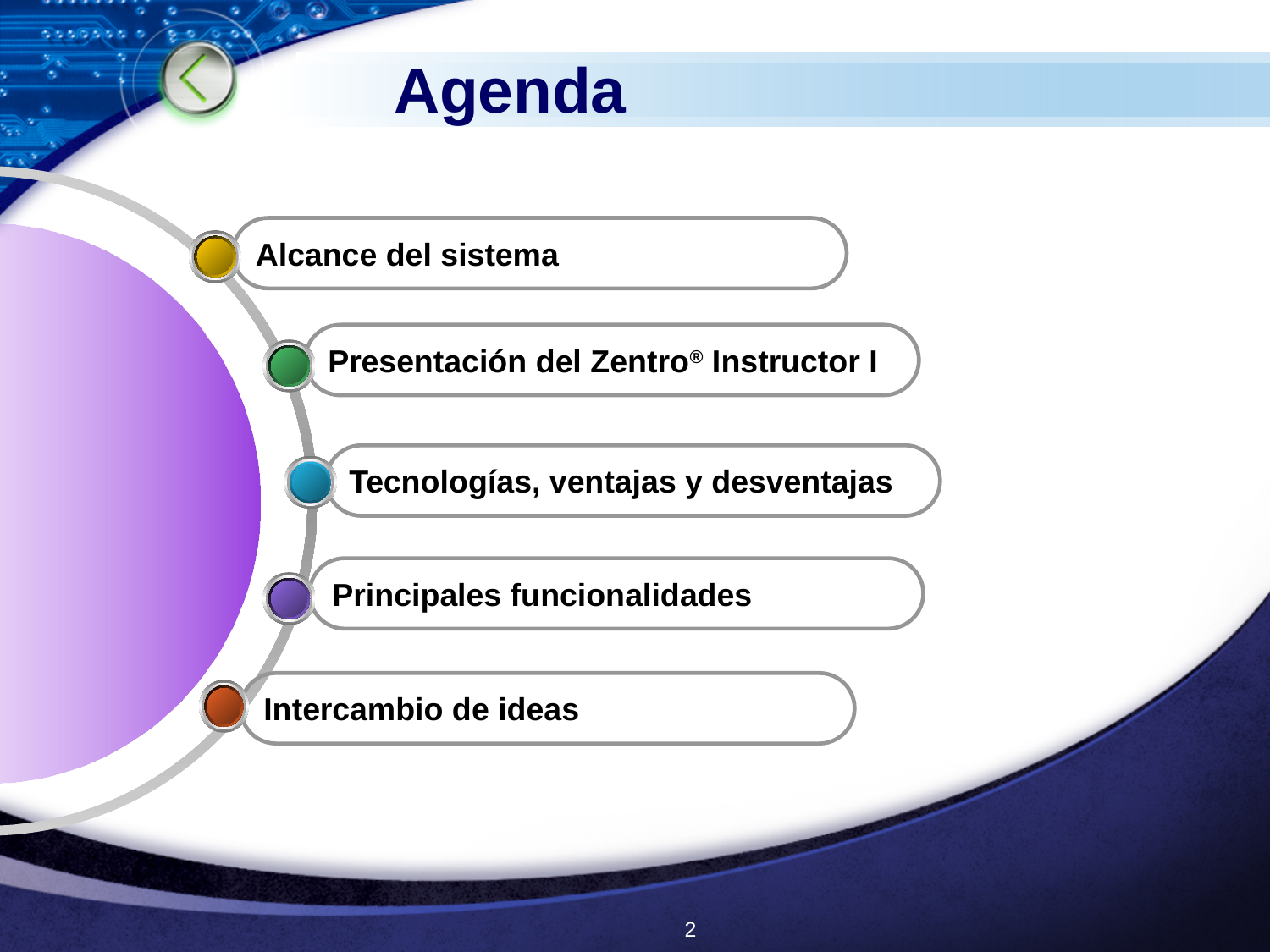

# Agenda

Alcance del sistema

Presentación del Zentro® Instructor I

Tecnologías, ventajas y desventajas

Principales funcionalidades

Intercambio de ideas

2